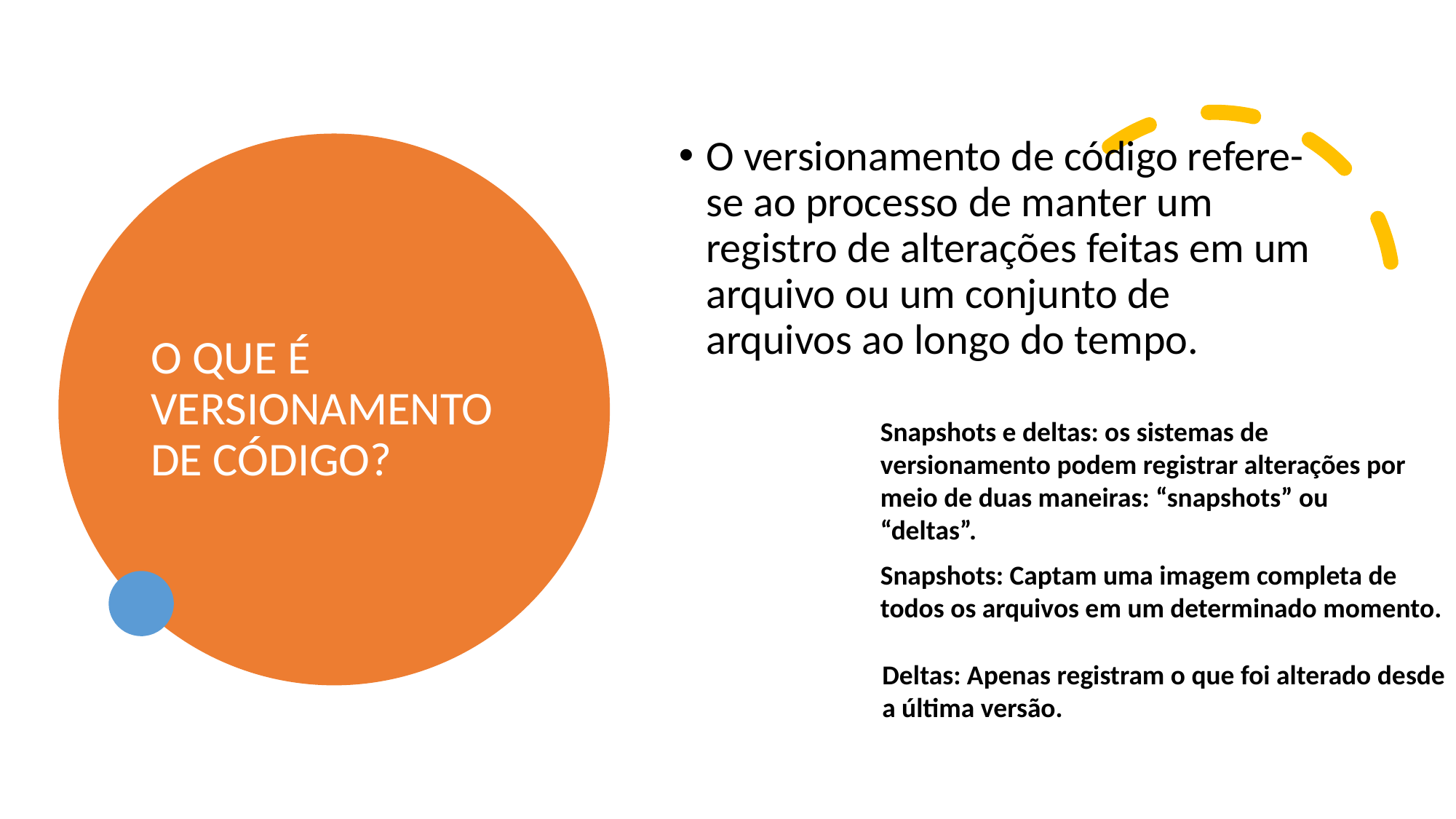

O versionamento de código refere-se ao processo de manter um registro de alterações feitas em um arquivo ou um conjunto de arquivos ao longo do tempo.

# O QUE É VERSIONAMENTO DE CÓDIGO?
Snapshots e deltas: os sistemas de versionamento podem registrar alterações por meio de duas maneiras: “snapshots” ou “deltas”.
Snapshots: Captam uma imagem completa de todos os arquivos em um determinado momento.

Deltas: Apenas registram o que foi alterado desde a última versão.